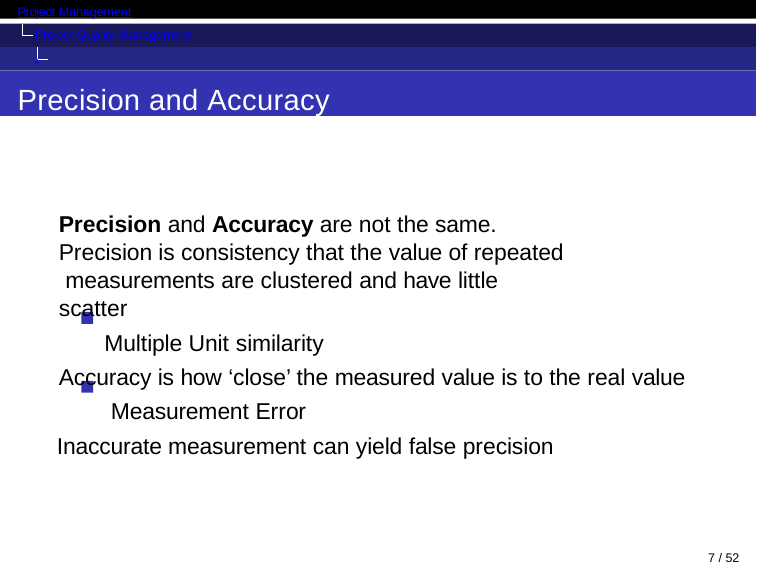

Project Management
Project Quality Management  Introduction

Precision and Accuracy
Precision and Accuracy are not the same.  Precision is consistency that the value of repeated  measurements are clustered and have little scatter
Multiple Unit similarity
Accuracy is how ‘close’ the measured value is to the real value  Measurement Error
Inaccurate measurement can yield false precision

7 / 52